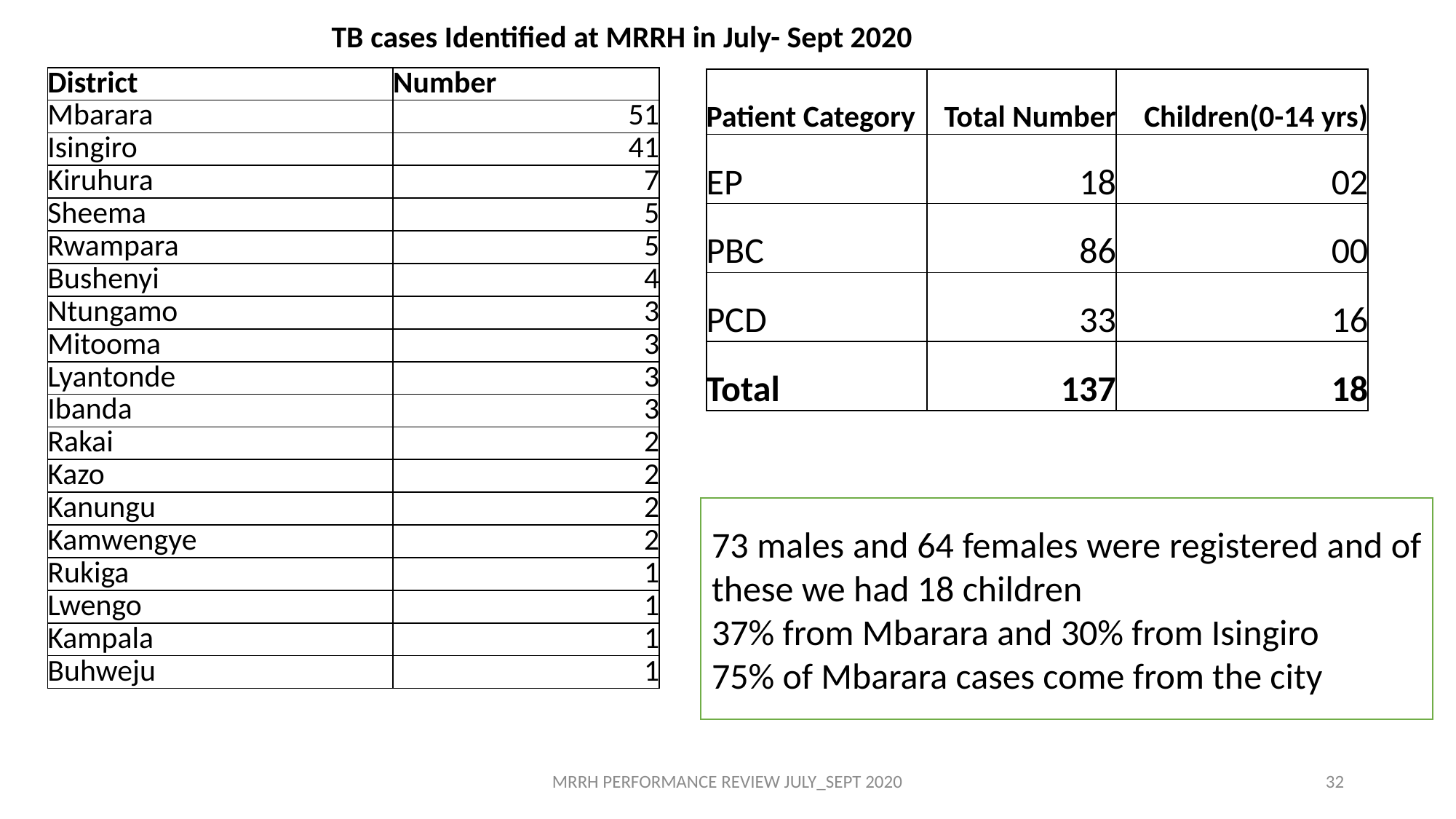

TB cases Identified at MRRH in July- Sept 2020
| District | Number |
| --- | --- |
| Mbarara | 51 |
| Isingiro | 41 |
| Kiruhura | 7 |
| Sheema | 5 |
| Rwampara | 5 |
| Bushenyi | 4 |
| Ntungamo | 3 |
| Mitooma | 3 |
| Lyantonde | 3 |
| Ibanda | 3 |
| Rakai | 2 |
| Kazo | 2 |
| Kanungu | 2 |
| Kamwengye | 2 |
| Rukiga | 1 |
| Lwengo | 1 |
| Kampala | 1 |
| Buhweju | 1 |
| Patient Category | Total Number | Children(0-14 yrs) |
| --- | --- | --- |
| EP | 18 | 02 |
| PBC | 86 | 00 |
| PCD | 33 | 16 |
| Total | 137 | 18 |
73 males and 64 females were registered and of these we had 18 children
37% from Mbarara and 30% from Isingiro
75% of Mbarara cases come from the city
MRRH PERFORMANCE REVIEW JULY_SEPT 2020
32